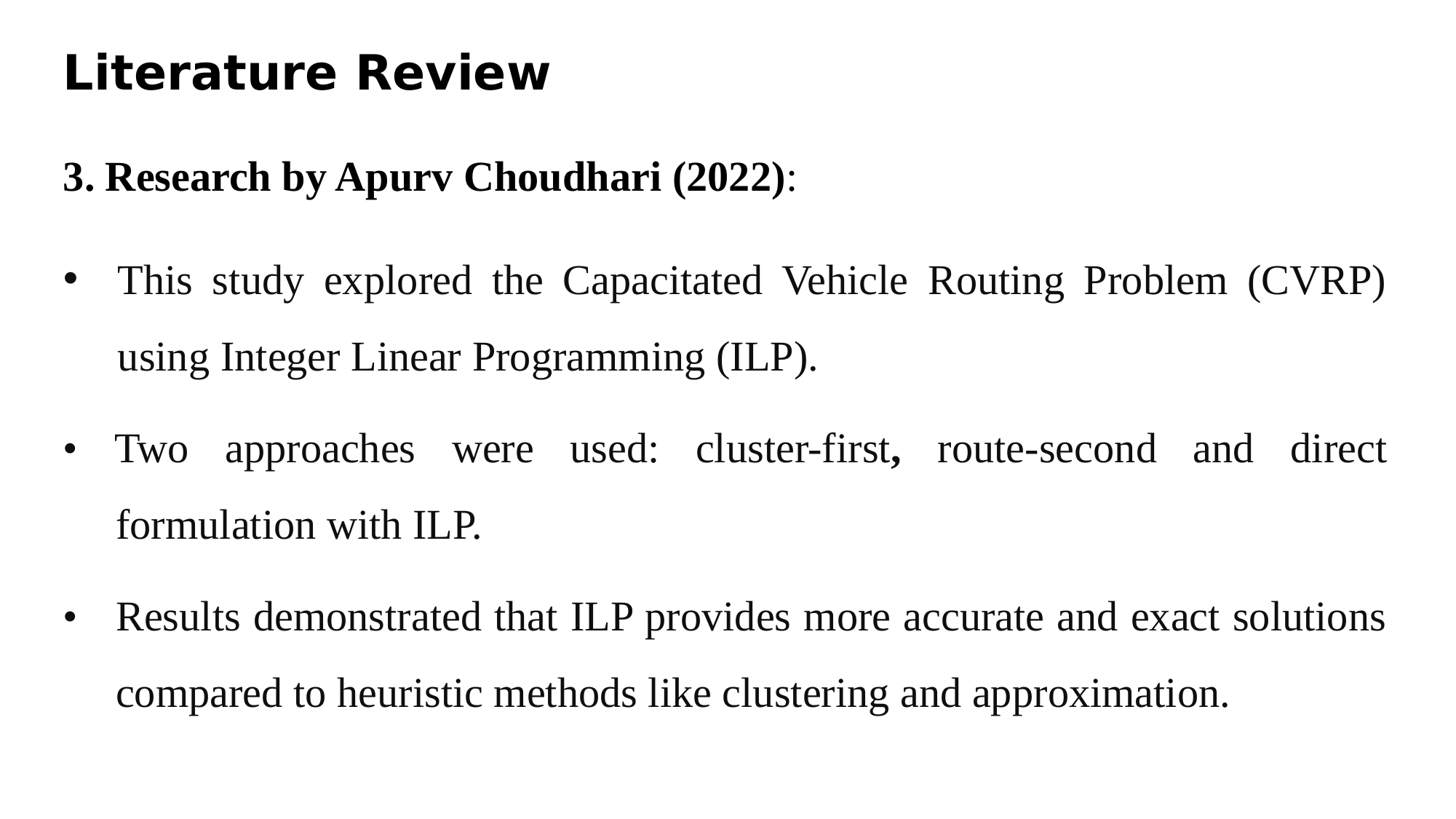

# Literature Review
3. Research by Apurv Choudhari (2022):
This study explored the Capacitated Vehicle Routing Problem (CVRP) using Integer Linear Programming (ILP).
• Two approaches were used: cluster-first, route-second and direct
     formulation with ILP.
•   Results demonstrated that ILP provides more accurate and exact solutions
     compared to heuristic methods like clustering and approximation.